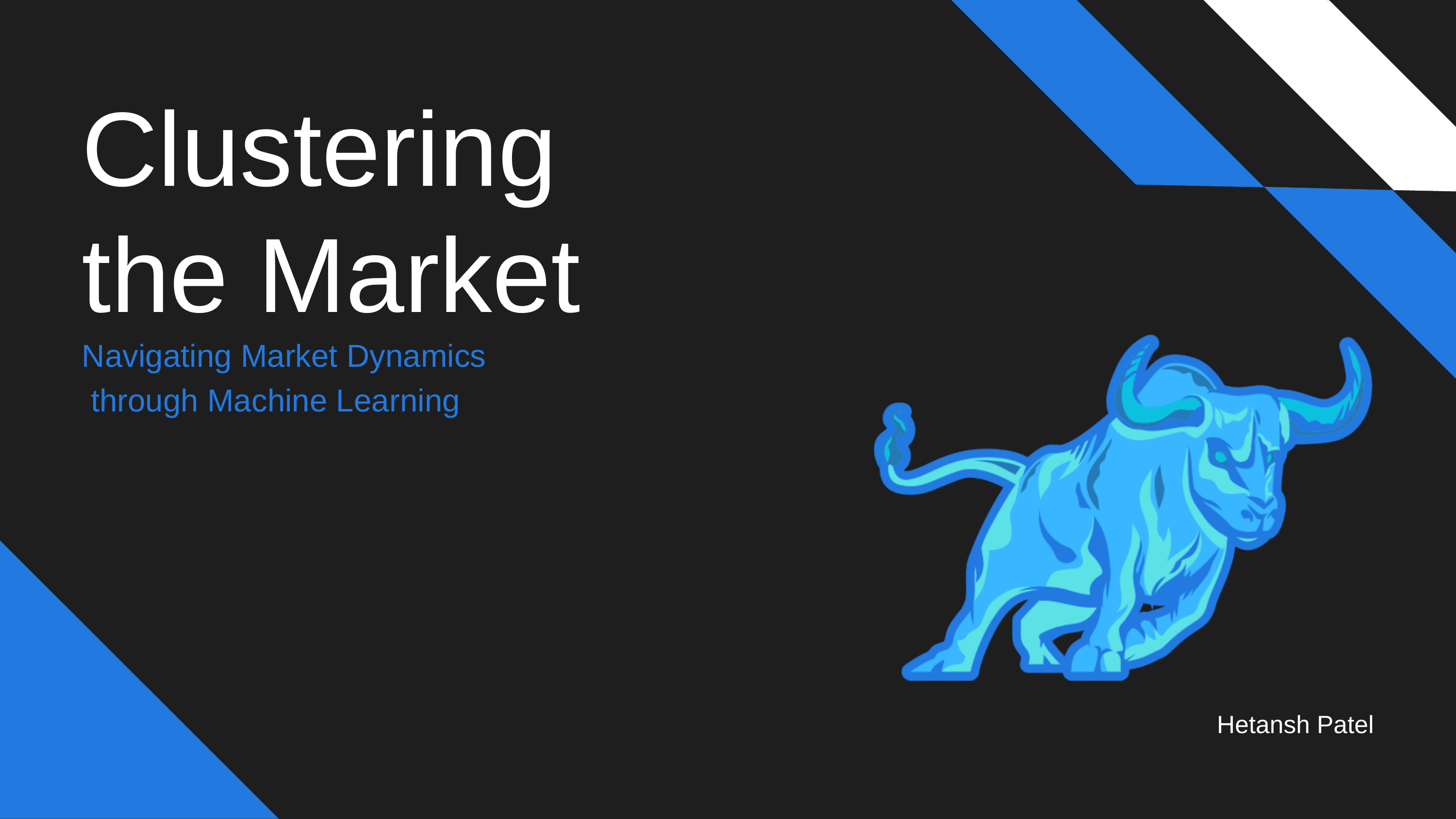

Clustering
the Market
Navigating Market Dynamics
 through Machine Learning

Hetansh Patel